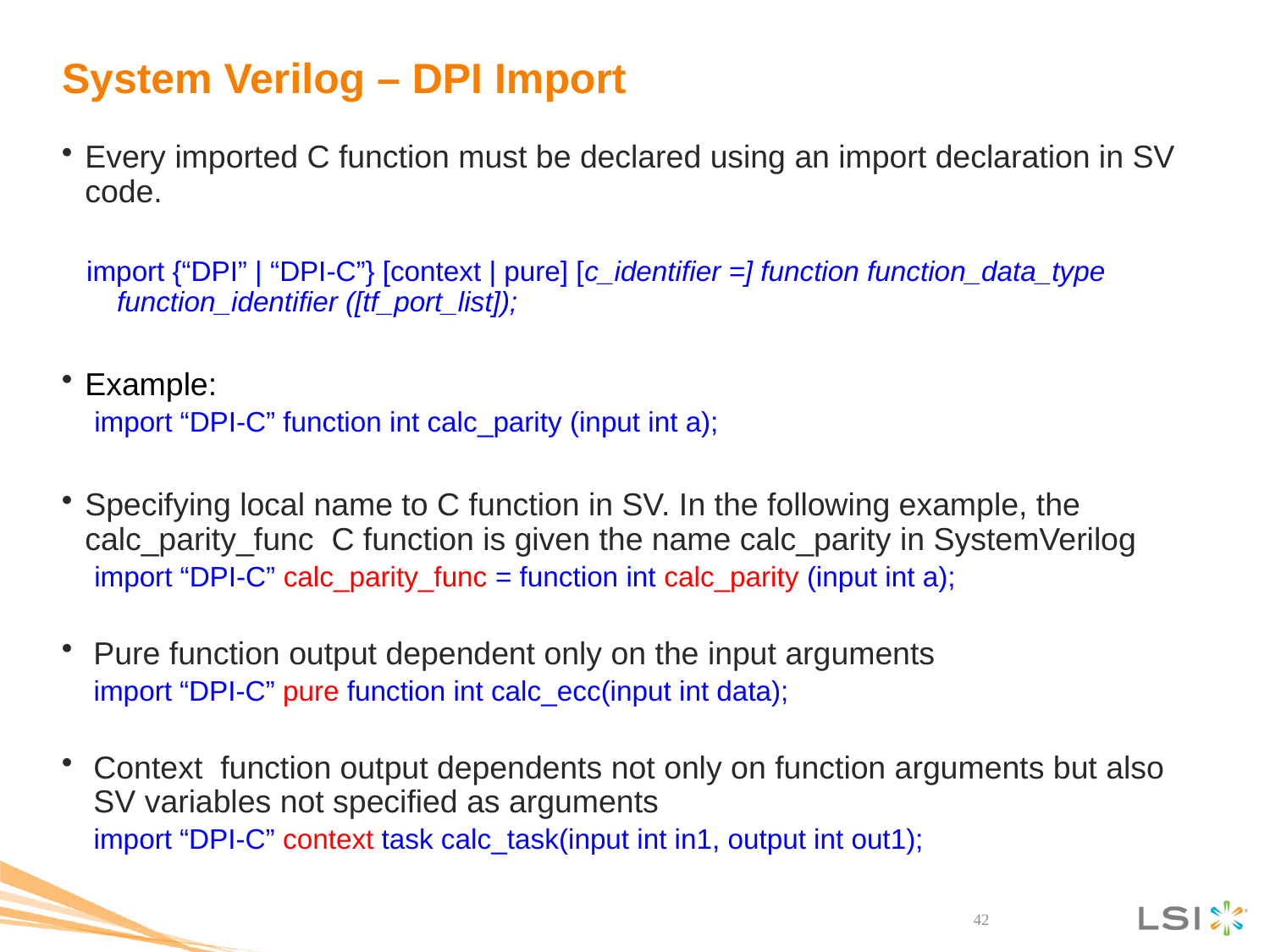

# System Verilog – DPI Import
Every imported C function must be declared using an import declaration in SV code.

import {“DPI” | “DPI-C”} [context | pure] [c_identifier =] function function_data_type  function_identifier ([tf_port_list]);

Example:
 import “DPI-C” function int calc_parity (input int a);

Specifying local name to C function in SV. In the following example, the calc_parity_func  C function is given the name calc_parity in SystemVerilog
 import “DPI-C” calc_parity_func = function int calc_parity (input int a);

Pure function output dependent only on the input arguments
import “DPI-C” pure function int calc_ecc(input int data);

Context  function output dependents not only on function arguments but also SV variables not specified as arguments
import “DPI-C” context task calc_task(input int in1, output int out1);